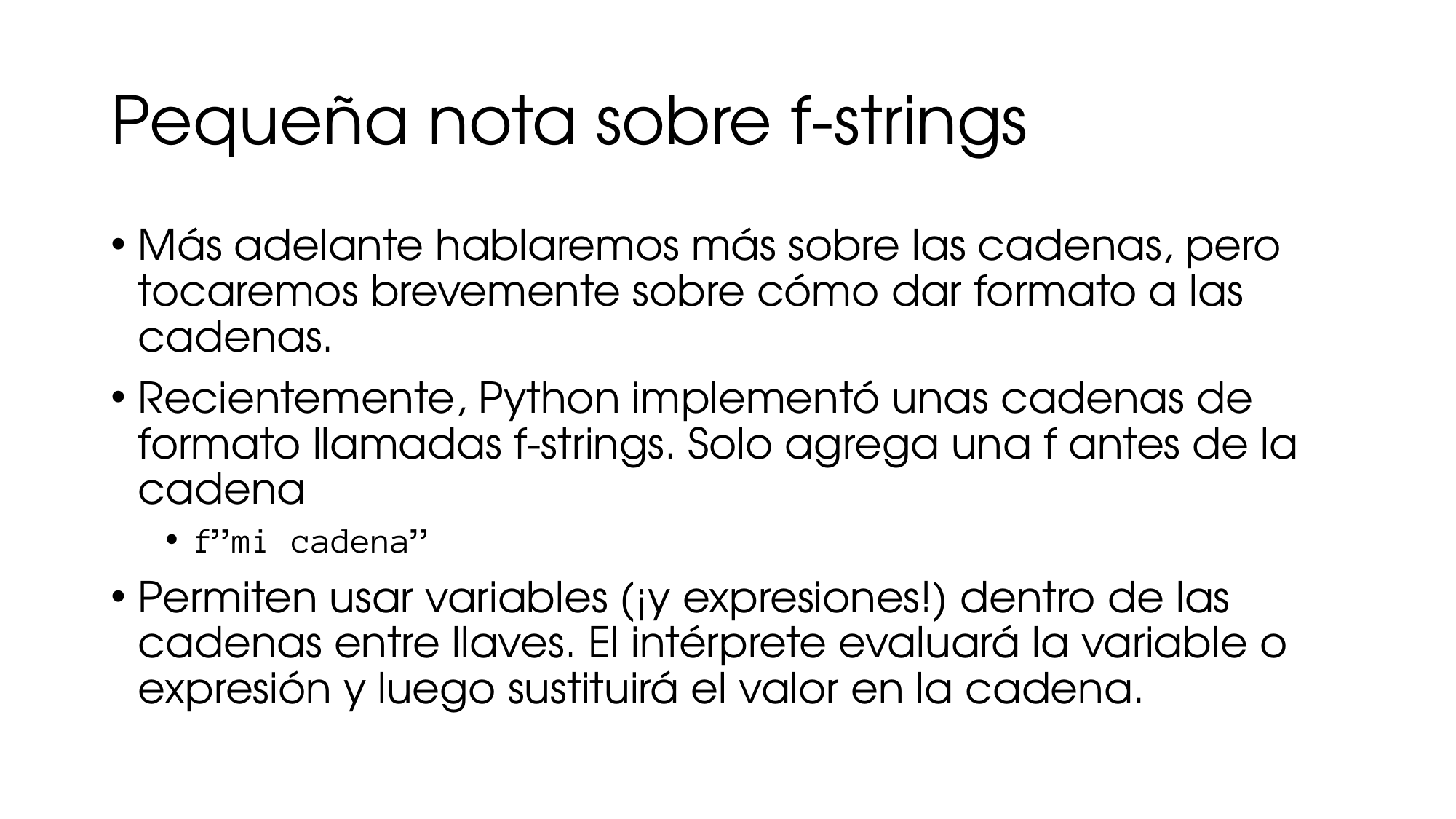

# Pequeña nota sobre f-strings
Más adelante hablaremos más sobre las cadenas, pero tocaremos brevemente sobre cómo dar formato a las cadenas.
Recientemente, Python implementó unas cadenas de formato llamadas f-strings. Solo agrega una f antes de la cadena
f”mi cadena”
Permiten usar variables (¡y expresiones!) dentro de las cadenas entre llaves. El intérprete evaluará la variable o expresión y luego sustituirá el valor en la cadena.